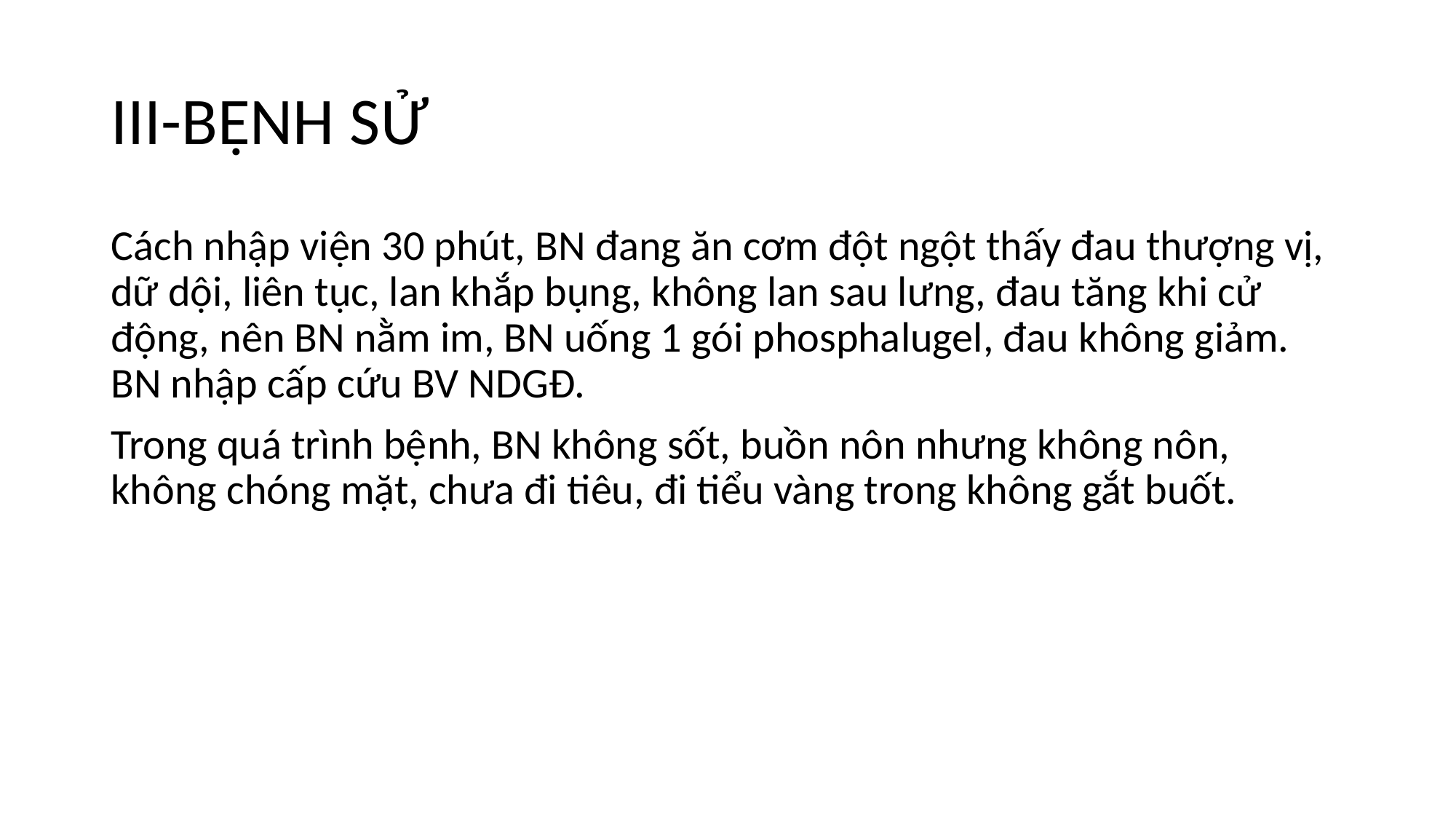

# III-BỆNH SỬ
Cách nhập viện 30 phút, BN đang ăn cơm đột ngột thấy đau thượng vị, dữ dội, liên tục, lan khắp bụng, không lan sau lưng, đau tăng khi cử động, nên BN nằm im, BN uống 1 gói phosphalugel, đau không giảm. BN nhập cấp cứu BV NDGĐ.
Trong quá trình bệnh, BN không sốt, buồn nôn nhưng không nôn, không chóng mặt, chưa đi tiêu, đi tiểu vàng trong không gắt buốt.